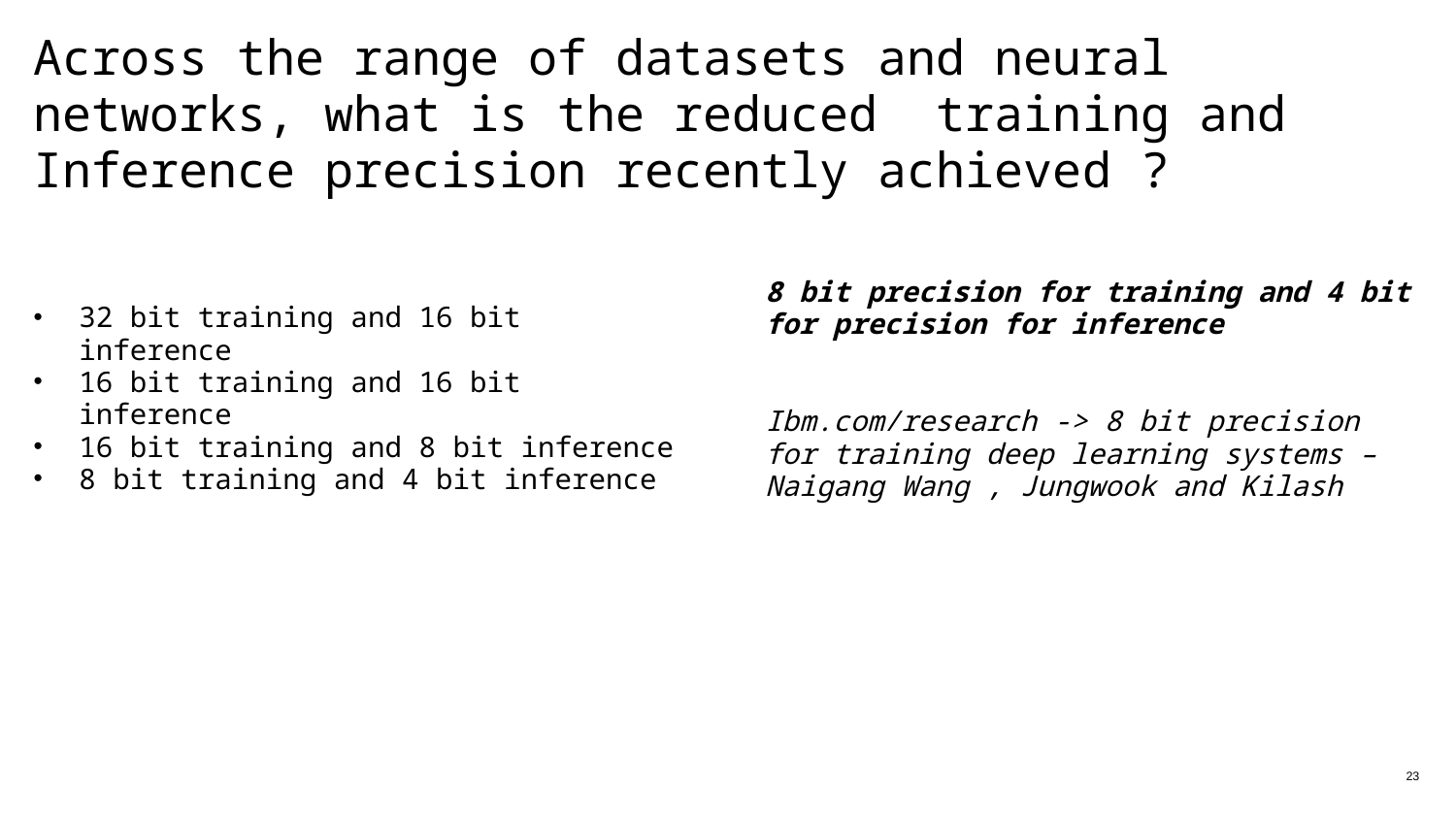

# Across the range of datasets and neural networks, what is the reduced  training and Inference precision recently achieved ?
8 bit precision for training and 4 bit for precision for inference

Ibm.com/research -> 8 bit precision for training deep learning systems – Naigang Wang , Jungwook and Kilash
32 bit training and 16 bit inference
16 bit training and 16 bit inference
16 bit training and 8 bit inference
8 bit training and 4 bit inference
23